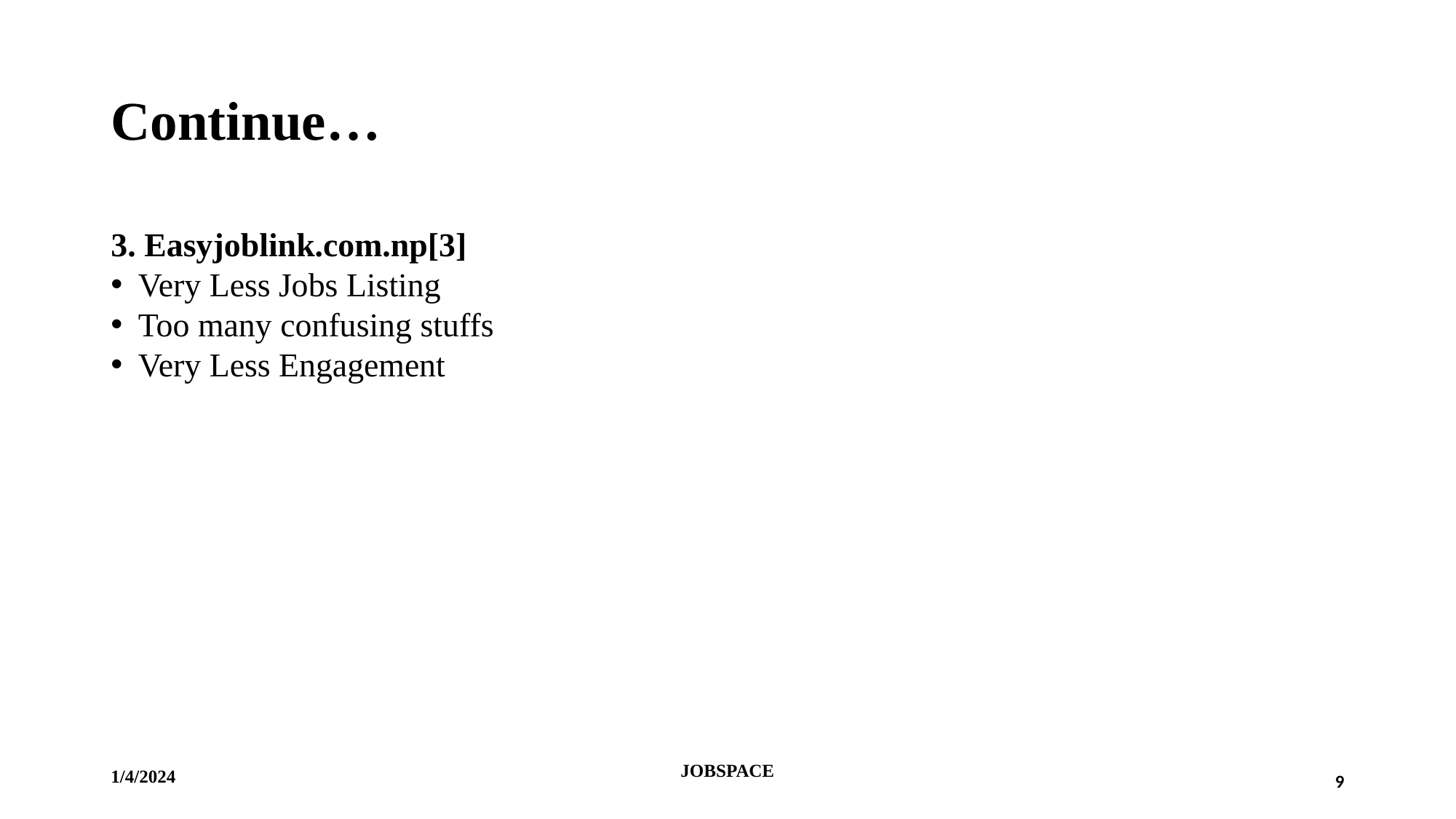

# Continue…
3. Easyjoblink.com.np[3]
Very Less Jobs Listing
Too many confusing stuffs
Very Less Engagement
1/4/2024
JOBSPACE

9